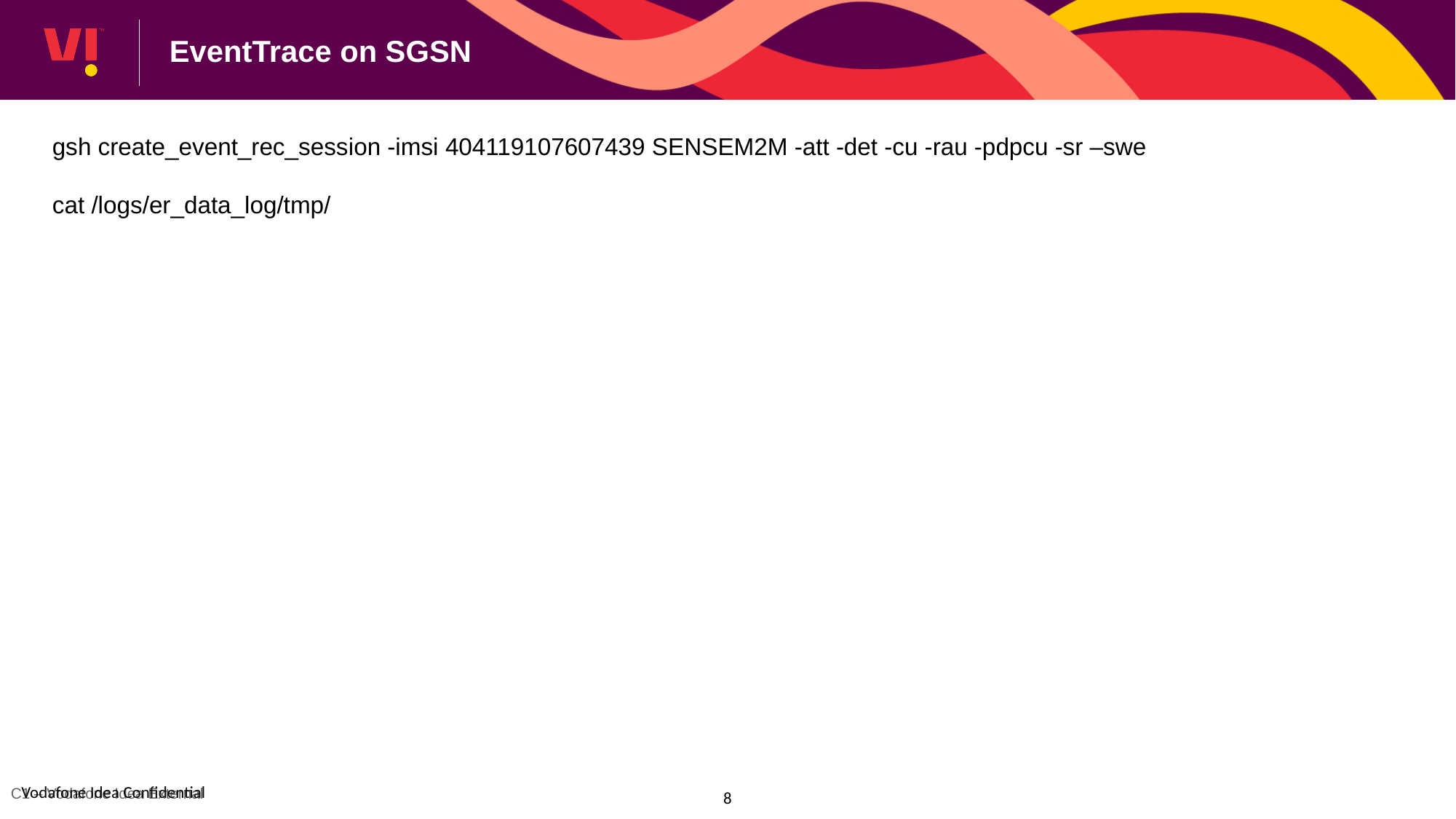

EventTrace on SGSN
gsh create_event_rec_session -imsi 404119107607439 SENSEM2M -att -det -cu -rau -pdpcu -sr –swe

cat /logs/er_data_log/tmp/
8